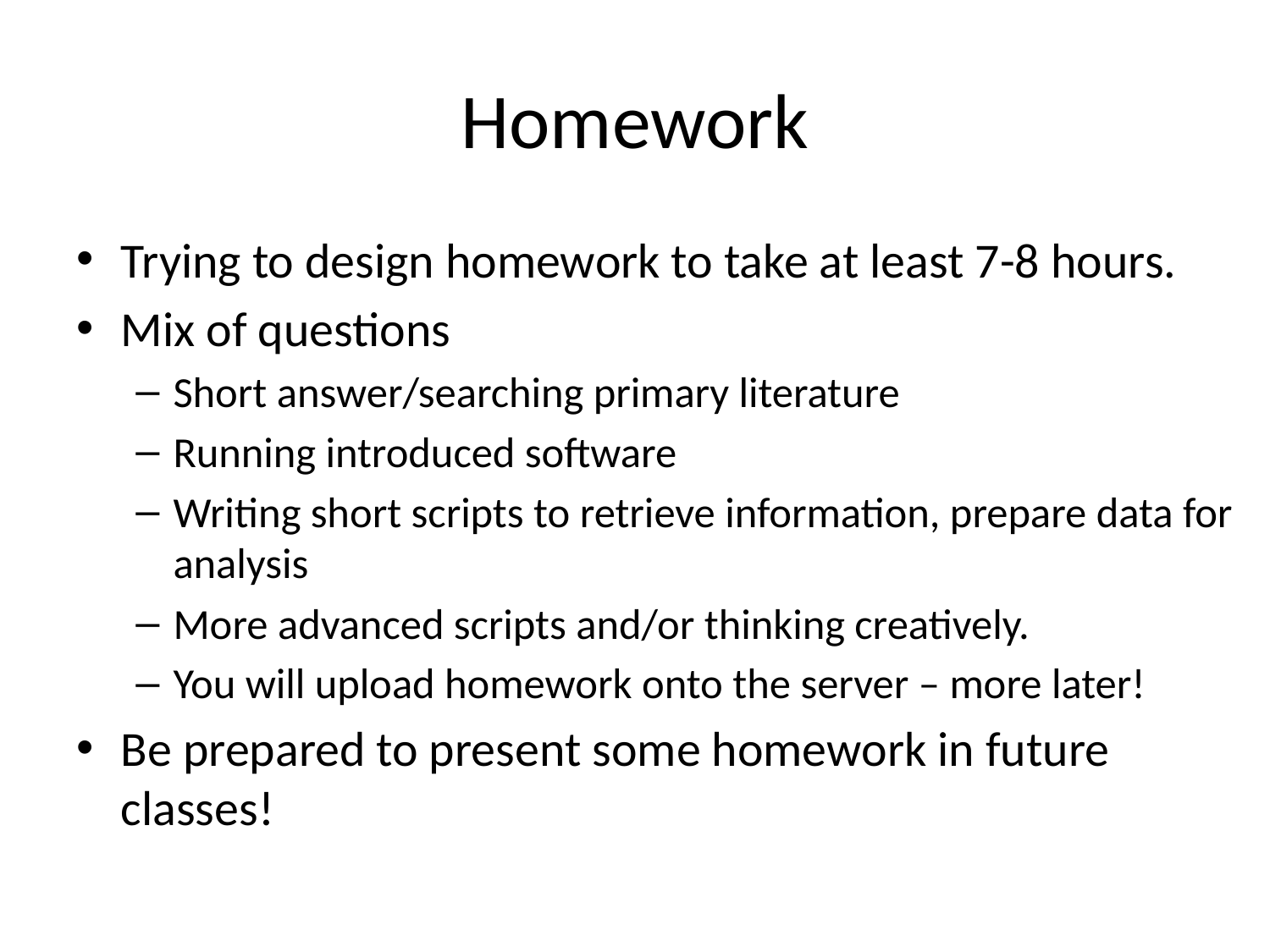

# Homework
Trying to design homework to take at least 7-8 hours.
Mix of questions
Short answer/searching primary literature
Running introduced software
Writing short scripts to retrieve information, prepare data for analysis
More advanced scripts and/or thinking creatively.
You will upload homework onto the server – more later!
Be prepared to present some homework in future classes!